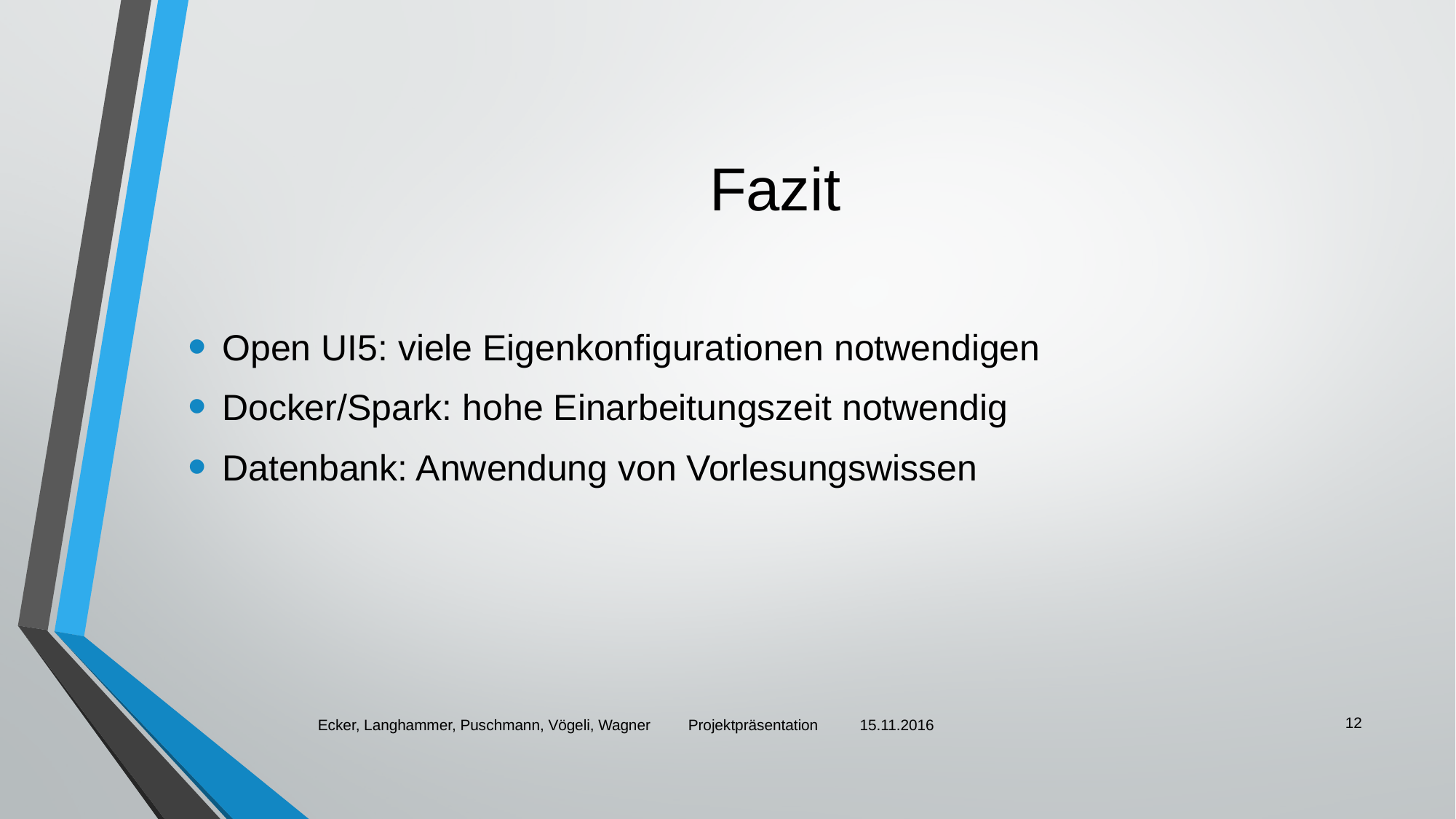

# Fazit
Open UI5: viele Eigenkonfigurationen notwendigen
Docker/Spark: hohe Einarbeitungszeit notwendig
Datenbank: Anwendung von Vorlesungswissen
12
Ecker, Langhammer, Puschmann, Vögeli, Wagner         Projektpräsentation          15.11.2016